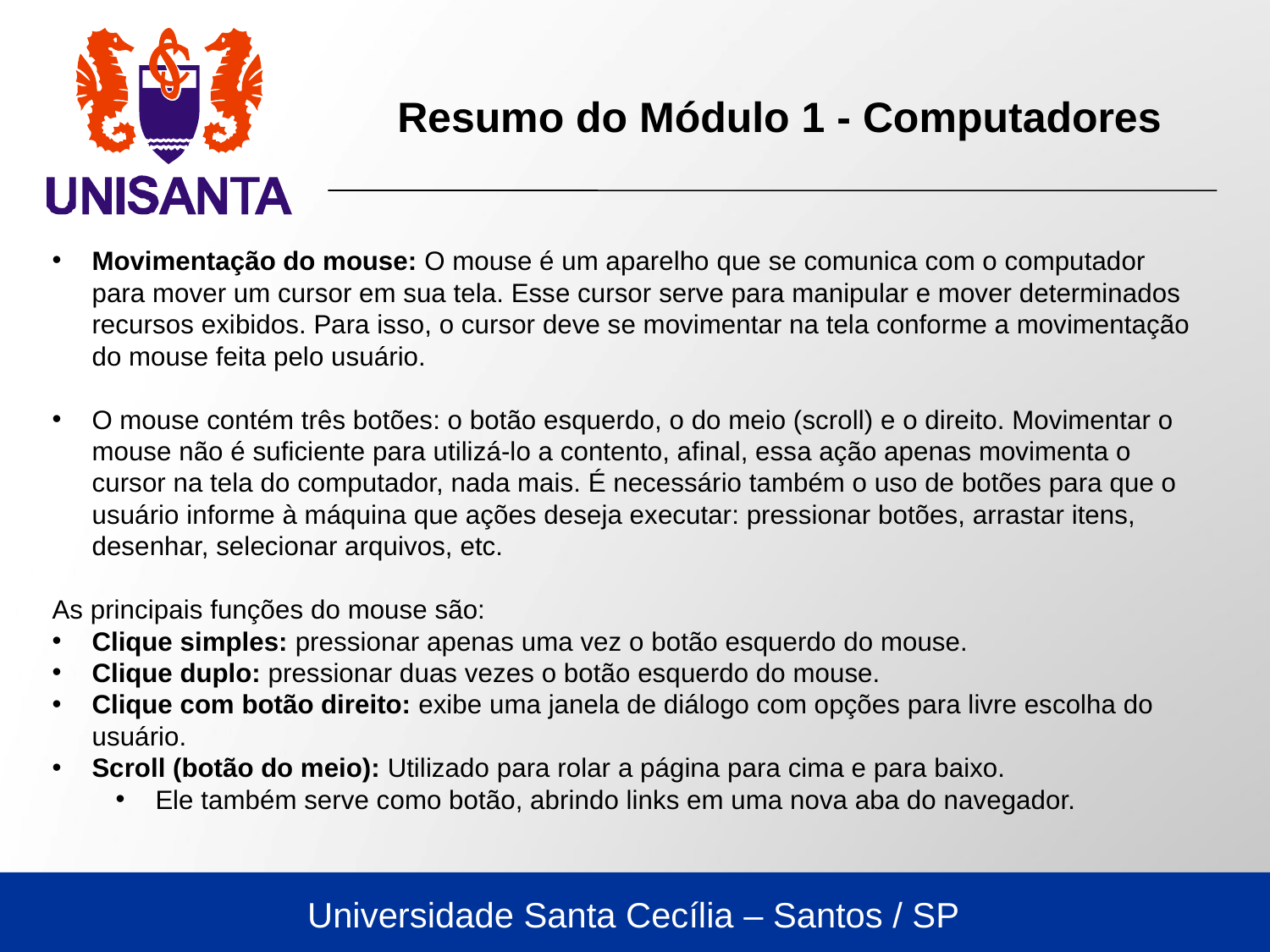

Resumo do Módulo 1 - Computadores
Movimentação do mouse: O mouse é um aparelho que se comunica com o computador para mover um cursor em sua tela. Esse cursor serve para manipular e mover determinados recursos exibidos. Para isso, o cursor deve se movimentar na tela conforme a movimentação do mouse feita pelo usuário.

O mouse contém três botões: o botão esquerdo, o do meio (scroll) e o direito. Movimentar o mouse não é suficiente para utilizá-lo a contento, afinal, essa ação apenas movimenta o cursor na tela do computador, nada mais. É necessário também o uso de botões para que o usuário informe à máquina que ações deseja executar: pressionar botões, arrastar itens, desenhar, selecionar arquivos, etc.

As principais funções do mouse são:
Clique simples: pressionar apenas uma vez o botão esquerdo do mouse.
Clique duplo: pressionar duas vezes o botão esquerdo do mouse.
Clique com botão direito: exibe uma janela de diálogo com opções para livre escolha do usuário.
Scroll (botão do meio): Utilizado para rolar a página para cima e para baixo.
Ele também serve como botão, abrindo links em uma nova aba do navegador.